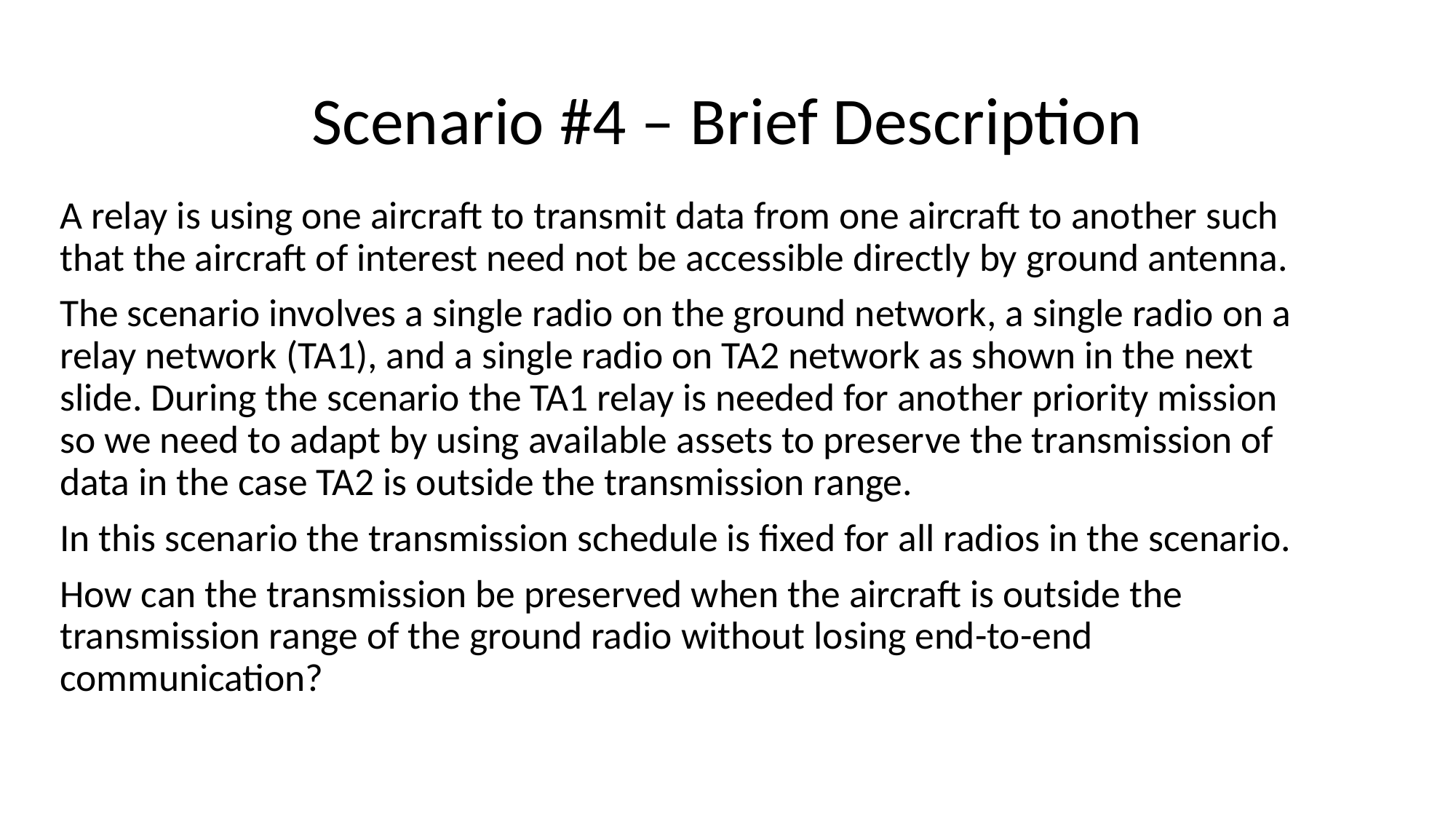

# Scenario #4 – Brief Description
A relay is using one aircraft to transmit data from one aircraft to another such that the aircraft of interest need not be accessible directly by ground antenna.
The scenario involves a single radio on the ground network, a single radio on a relay network (TA1), and a single radio on TA2 network as shown in the next slide. During the scenario the TA1 relay is needed for another priority mission so we need to adapt by using available assets to preserve the transmission of data in the case TA2 is outside the transmission range.
In this scenario the transmission schedule is fixed for all radios in the scenario.
How can the transmission be preserved when the aircraft is outside the transmission range of the ground radio without losing end-to-end communication?